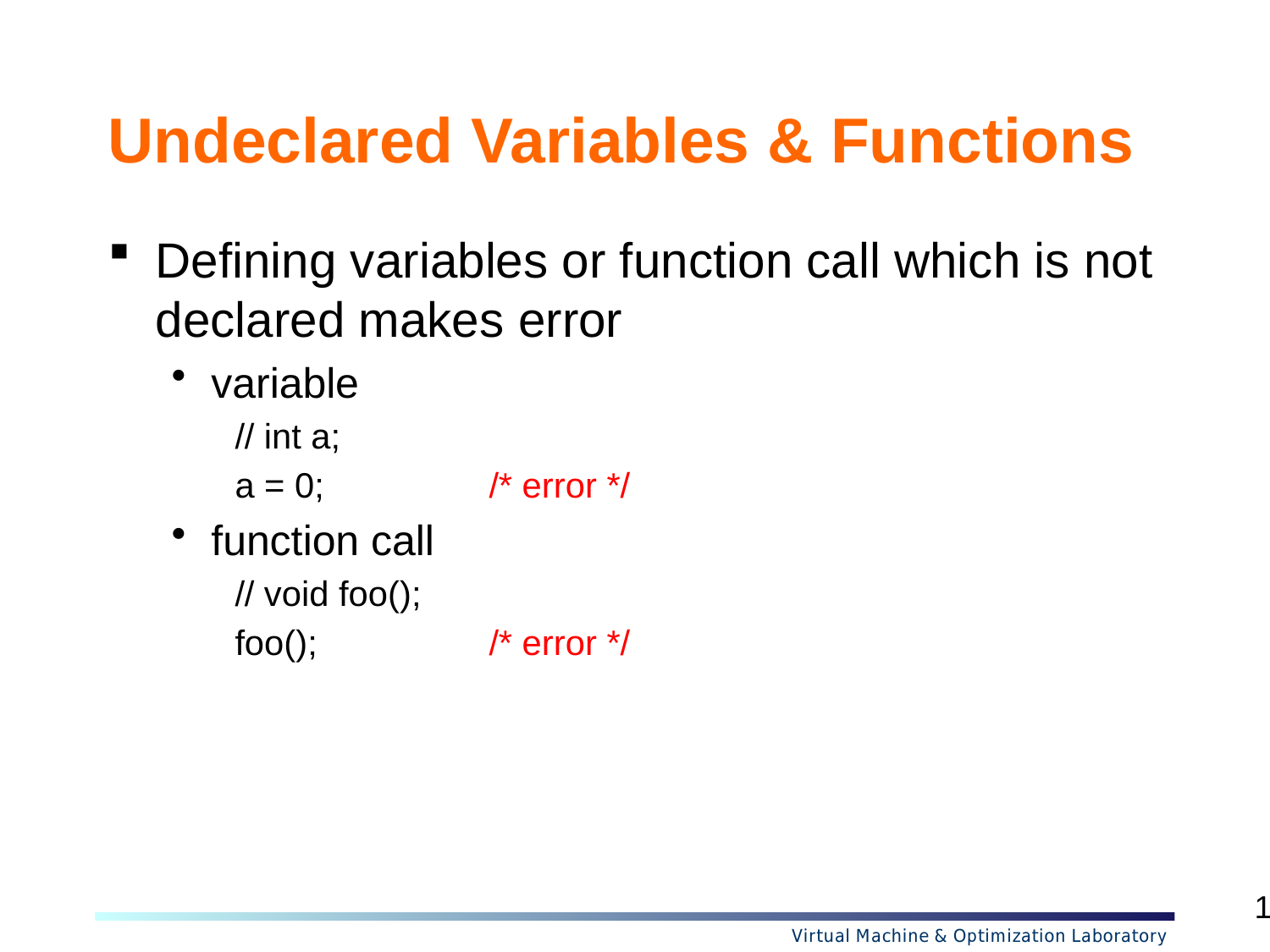

# Undeclared Variables & Functions
Defining variables or function call which is not declared makes error
variable
// int a;
a = 0;		/* error */
function call
// void foo();
foo();		/* error */